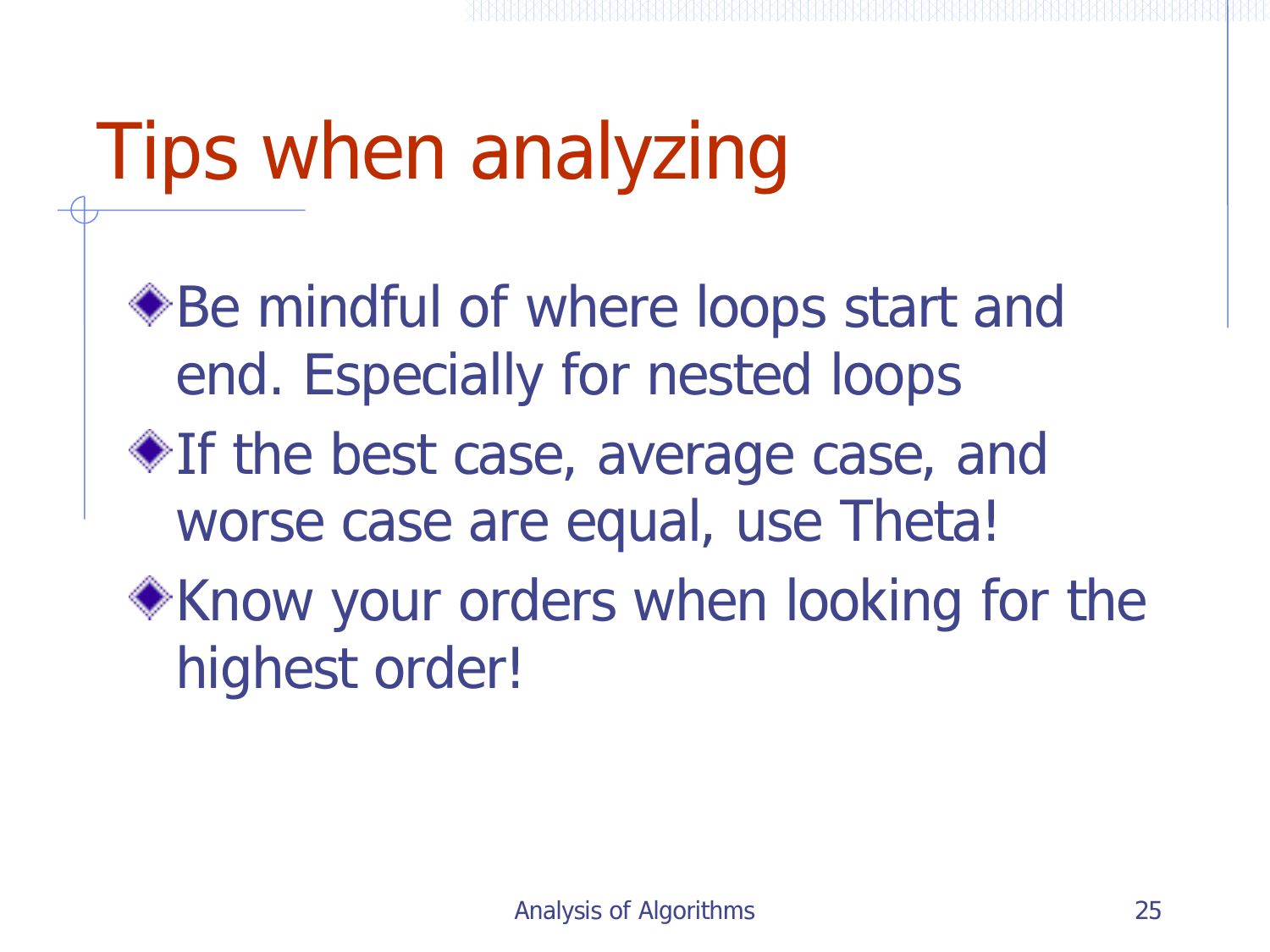

# Tips when analyzing
Be mindful of where loops start and end. Especially for nested loops
If the best case, average case, and worse case are equal, use Theta!
Know your orders when looking for the highest order!

Analysis of Algorithms
25